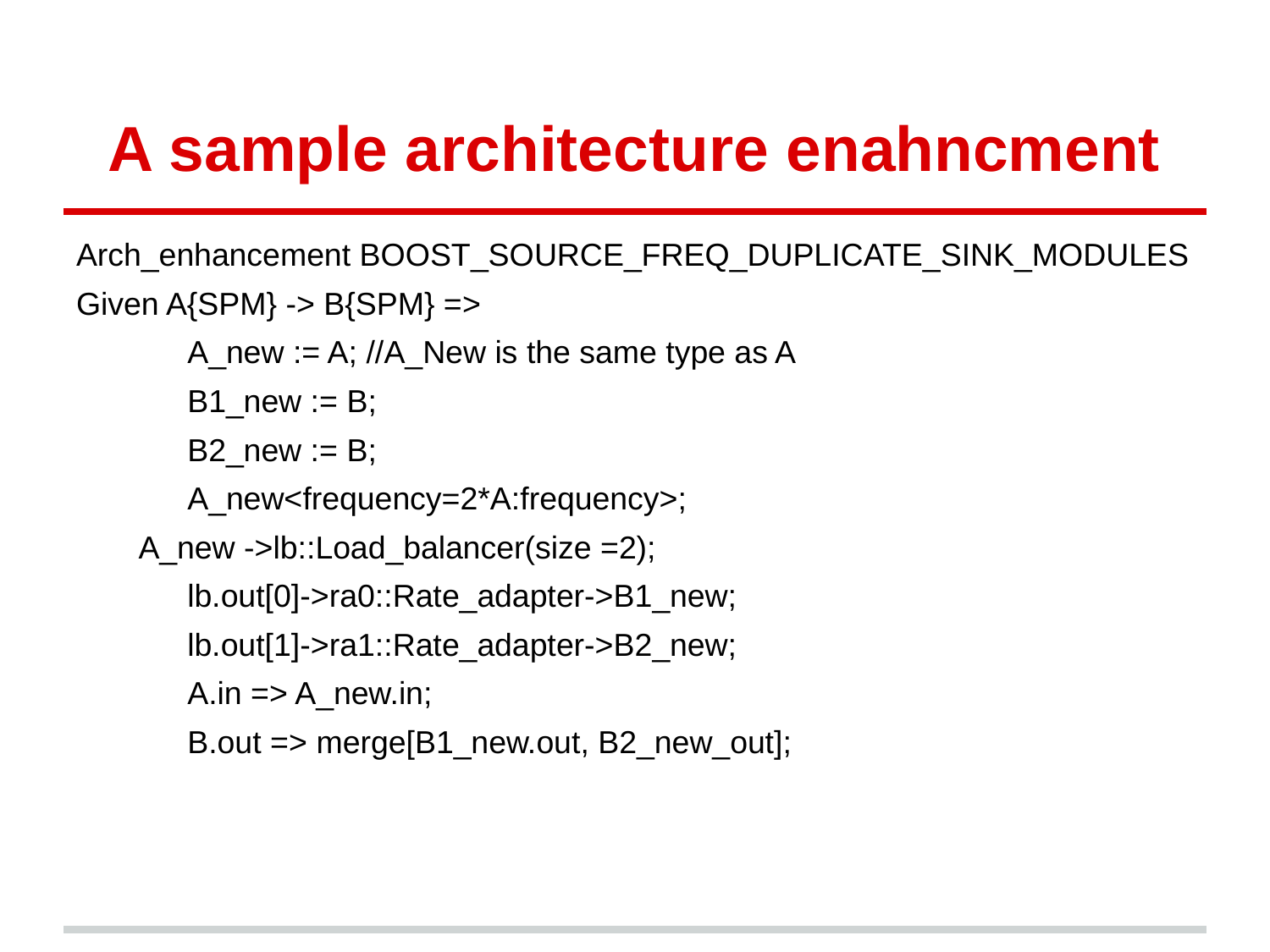

# A sample architecture enahncment
Arch_enhancement BOOST_SOURCE_FREQ_DUPLICATE_SINK_MODULES
Given A{SPM} -> B{SPM} =>
A_new := A; //A_New is the same type as A
B1_new := B;
B2_new := B;
A_new<frequency=2*A:frequency>;
       A_new ->lb::Load_balancer(size =2);
lb.out[0]->ra0::Rate_adapter->B1_new;
lb.out[1]->ra1::Rate_adapter->B2_new;
A.in => A_new.in;
B.out => merge[B1_new.out, B2_new_out];